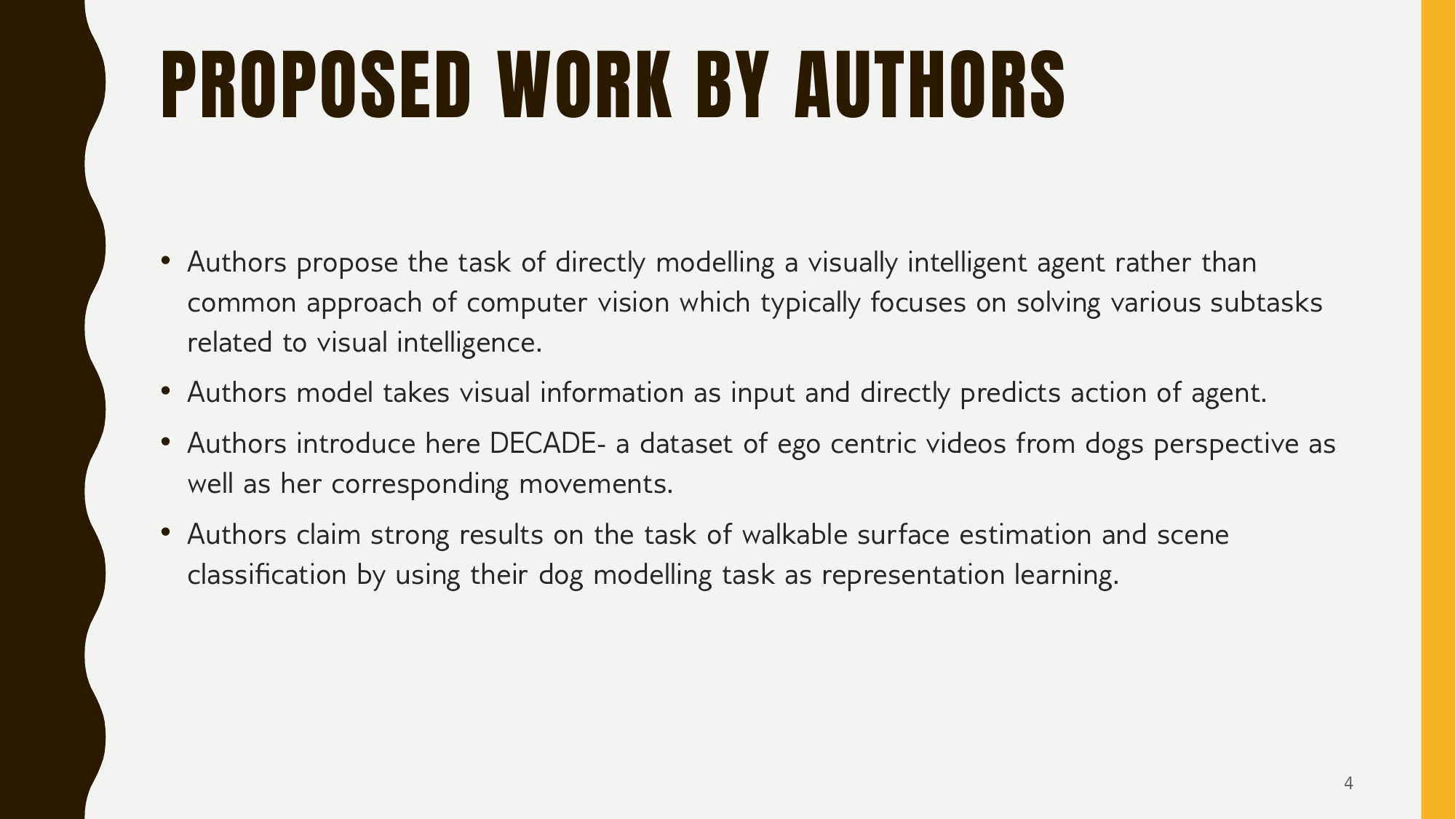

# Proposed work by authors
Authors propose the task of directly modelling a visually intelligent agent rather than common approach of computer vision which typically focuses on solving various subtasks related to visual intelligence.
Authors model takes visual information as input and directly predicts action of agent.
Authors introduce here DECADE- a dataset of ego centric videos from dogs perspective as well as her corresponding movements.
Authors claim strong results on the task of walkable surface estimation and scene classification by using their dog modelling task as representation learning.
4